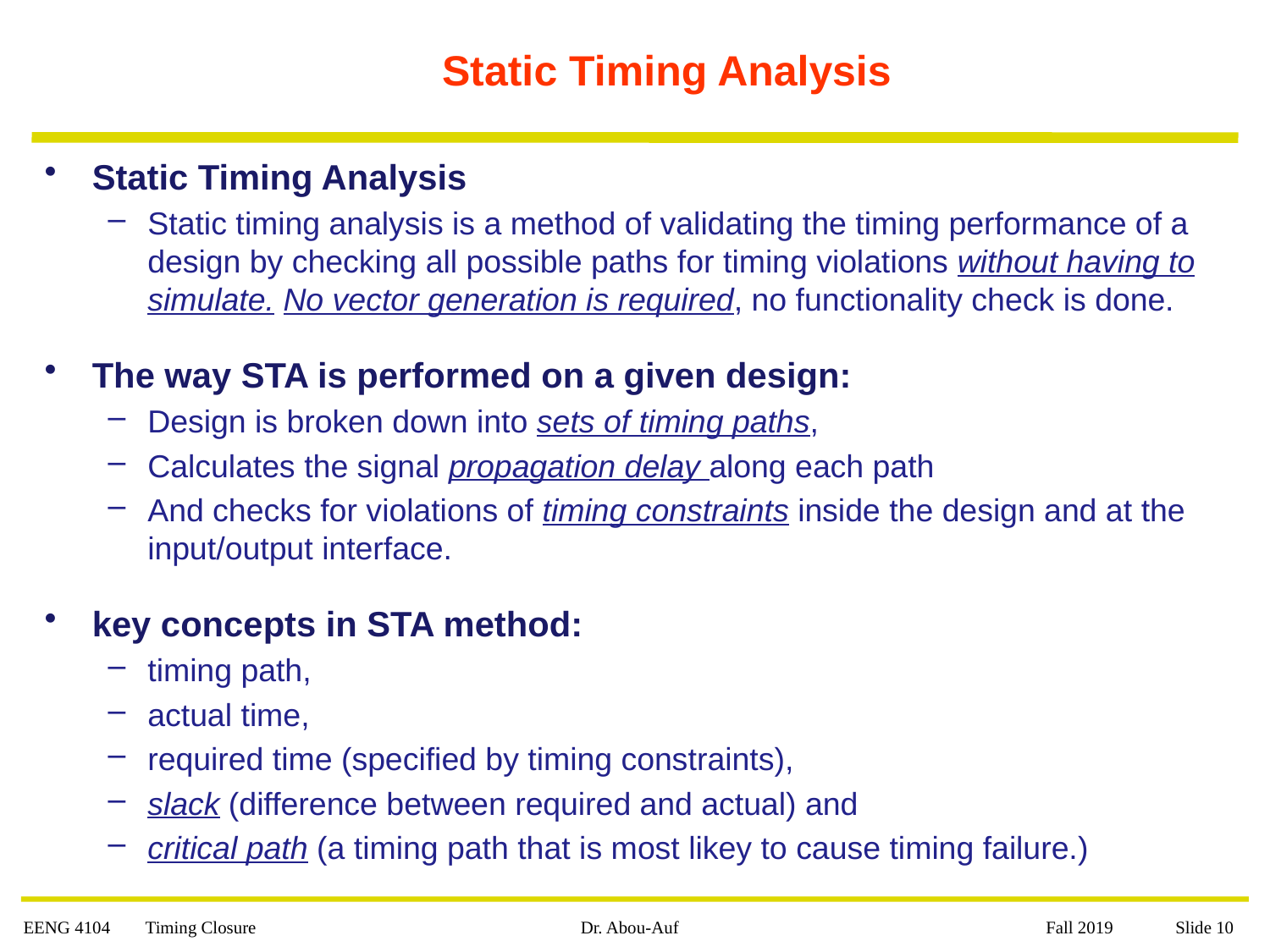

# Static Timing Analysis
Static Timing Analysis
Static timing analysis is a method of validating the timing performance of a design by checking all possible paths for timing violations without having to simulate. No vector generation is required, no functionality check is done.
The way STA is performed on a given design:
Design is broken down into sets of timing paths,
Calculates the signal propagation delay along each path
And checks for violations of timing constraints inside the design and at the input/output interface.
key concepts in STA method:
timing path,
actual time,
required time (specified by timing constraints),
slack (difference between required and actual) and
critical path (a timing path that is most likey to cause timing failure.)

EENG 4104        Timing Closure
Dr. Abou-Auf
 Fall 2019              Slide 10